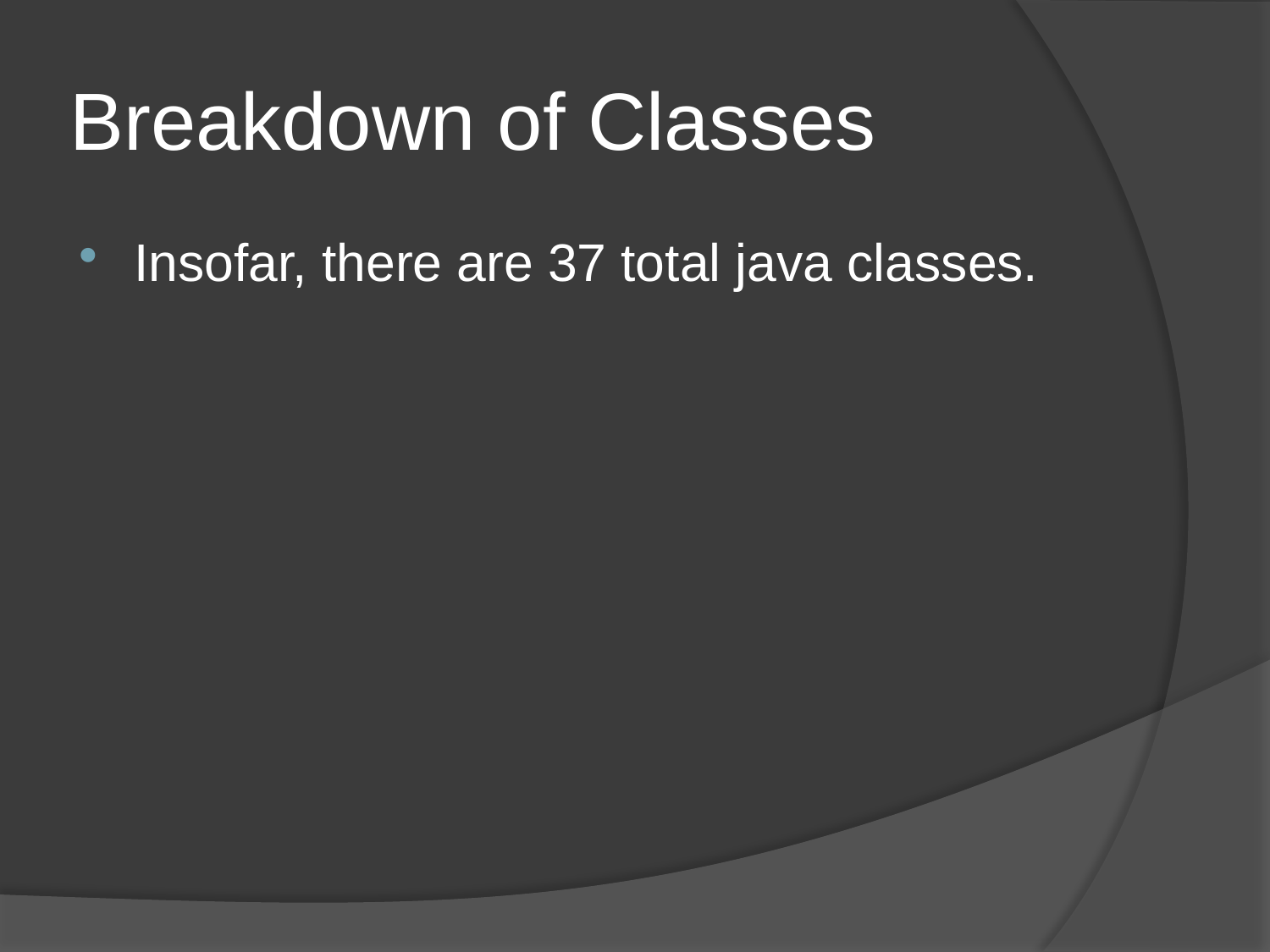

# Breakdown of Classes
Insofar, there are 37 total java classes.